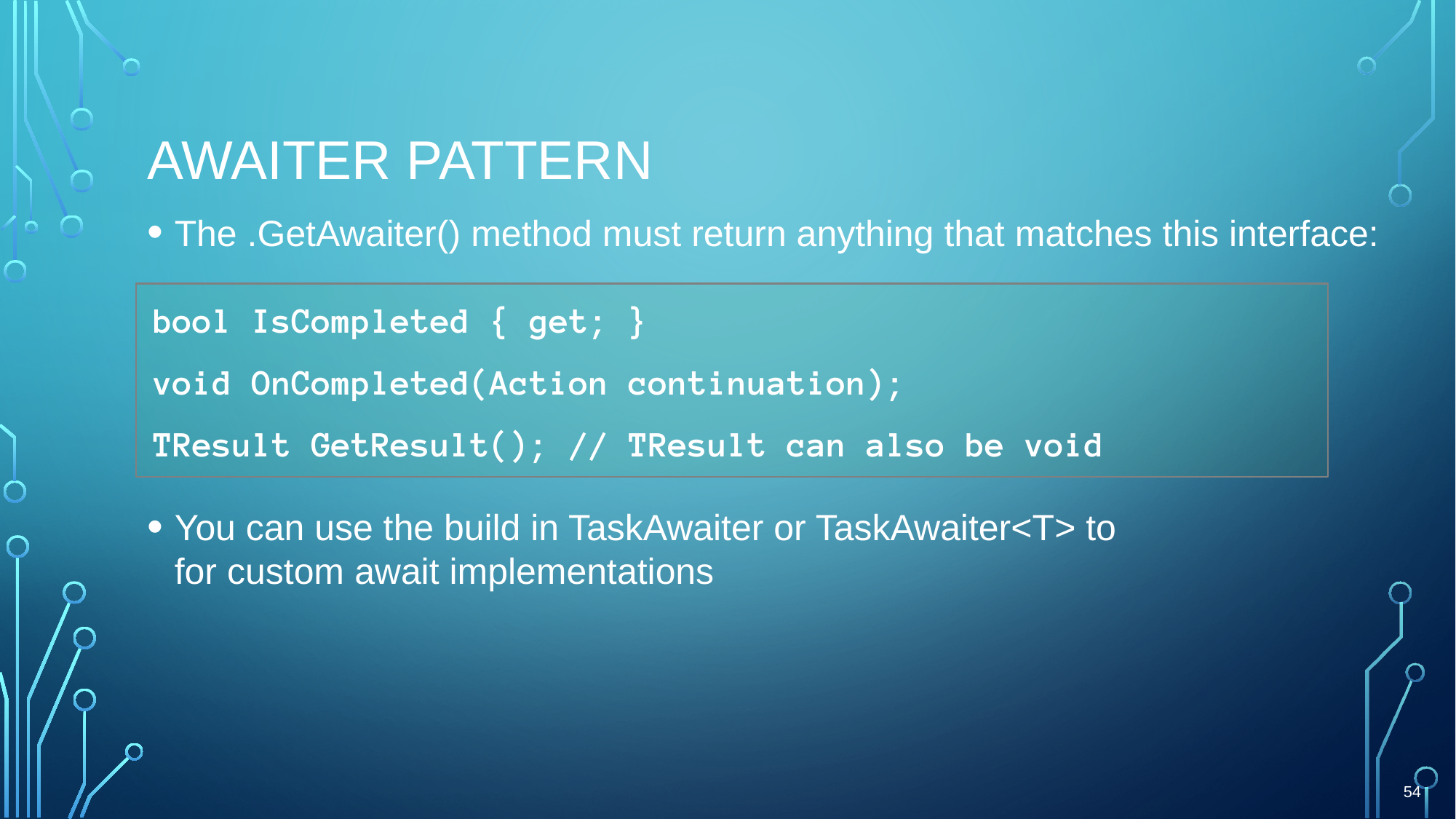

# Awaiter pattern
The .GetAwaiter() method must return anything that matches this interface:

You can use the build in TaskAwaiter or TaskAwaiter<T> to
for custom await implementations

bool IsCompleted { get; }
void OnCompleted(Action continuation);
TResult GetResult(); // TResult can also be void
54